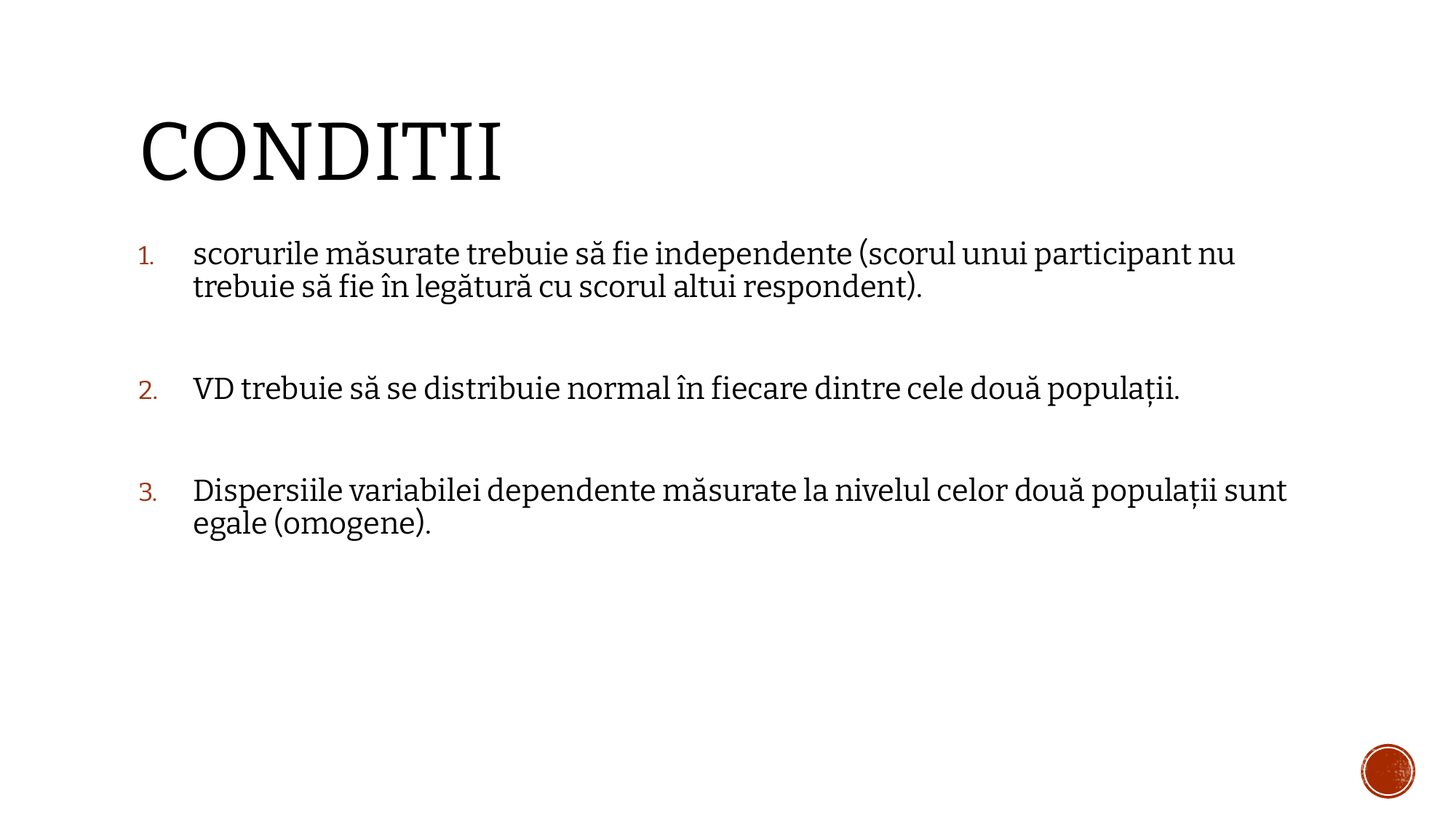

# Conditii
scorurile măsurate trebuie să fie independente (scorul unui participant nu trebuie să fie în legătură cu scorul altui respondent).

VD trebuie să se distribuie normal în fiecare dintre cele două populații.

Dispersiile variabilei dependente măsurate la nivelul celor două populații sunt egale (omogene).